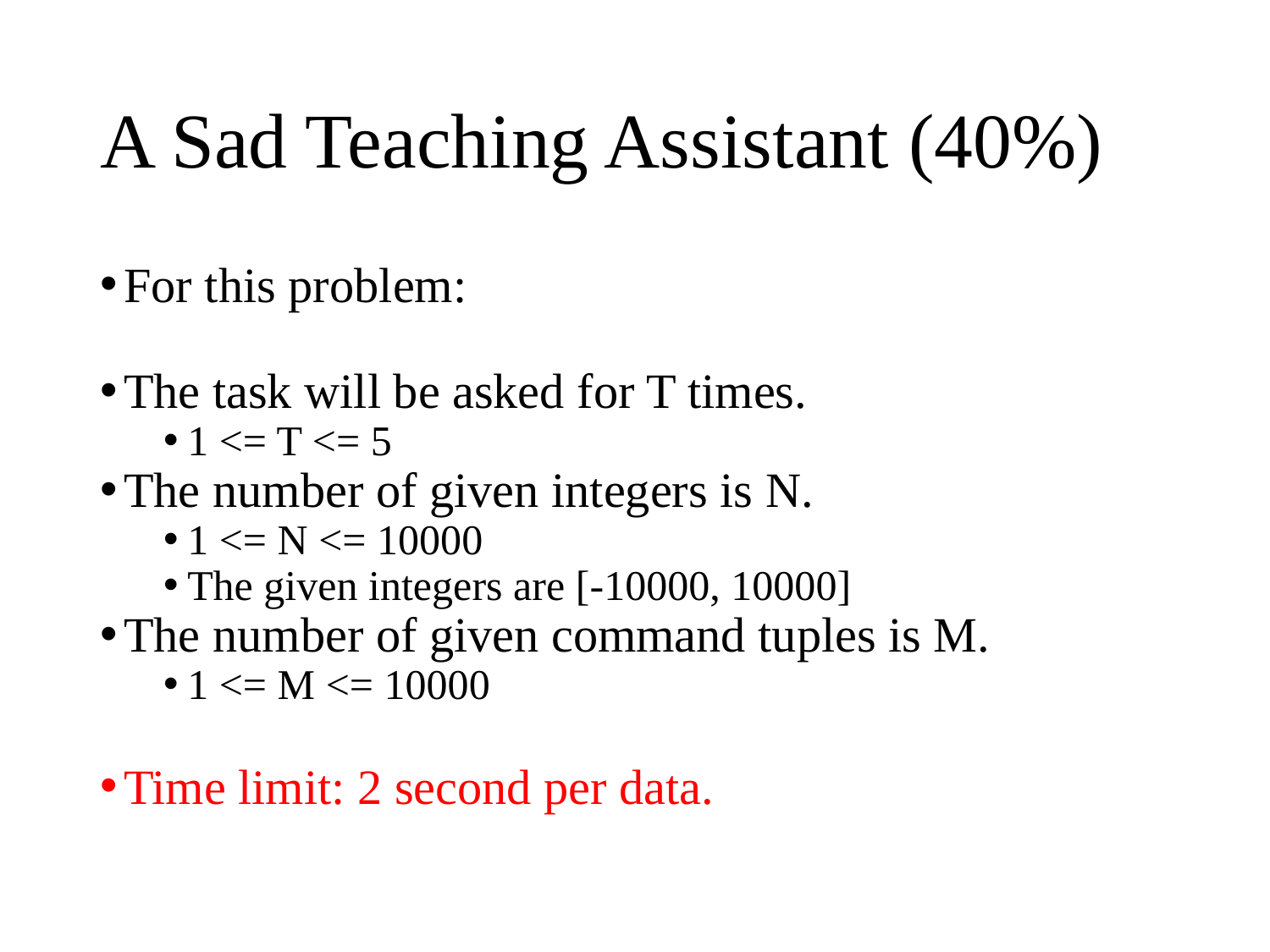

# A Sad Teaching Assistant (40%)
For this problem:

The task will be asked for T times.
1 <= T <= 5
The number of given integers is N.
1 <= N <= 10000
The given integers are [-10000, 10000]
The number of given command tuples is M.
1 <= M <= 10000

Time limit: 2 second per data.